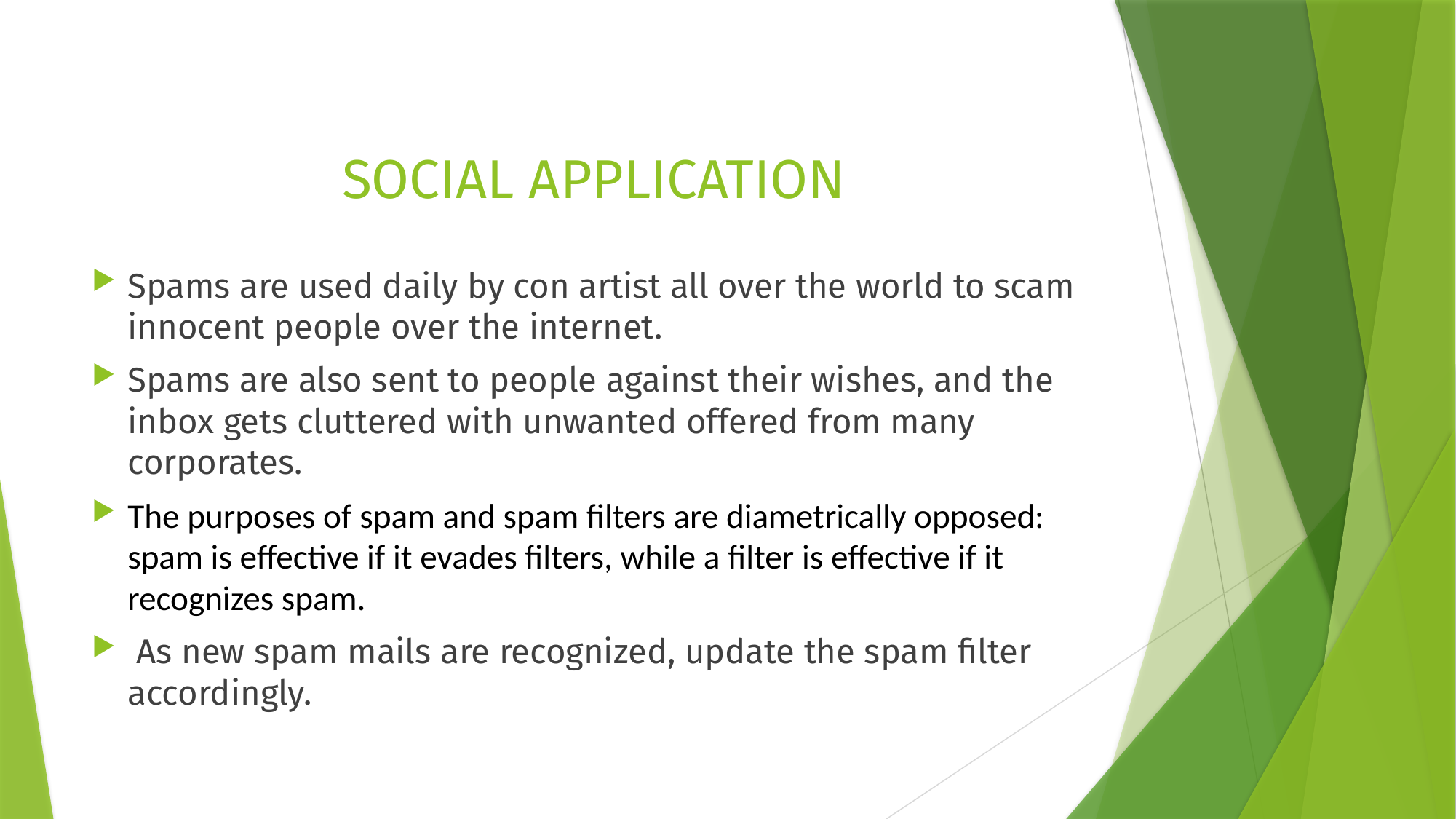

# SOCIAL APPLICATION
Spams are used daily by con artist all over the world to scam innocent people over the internet.
Spams are also sent to people against their wishes, and the inbox gets cluttered with unwanted offered from many corporates.
The purposes of spam and spam filters are diametrically opposed: spam is effective if it evades filters, while a filter is effective if it recognizes spam.
 As new spam mails are recognized, update the spam filter accordingly.